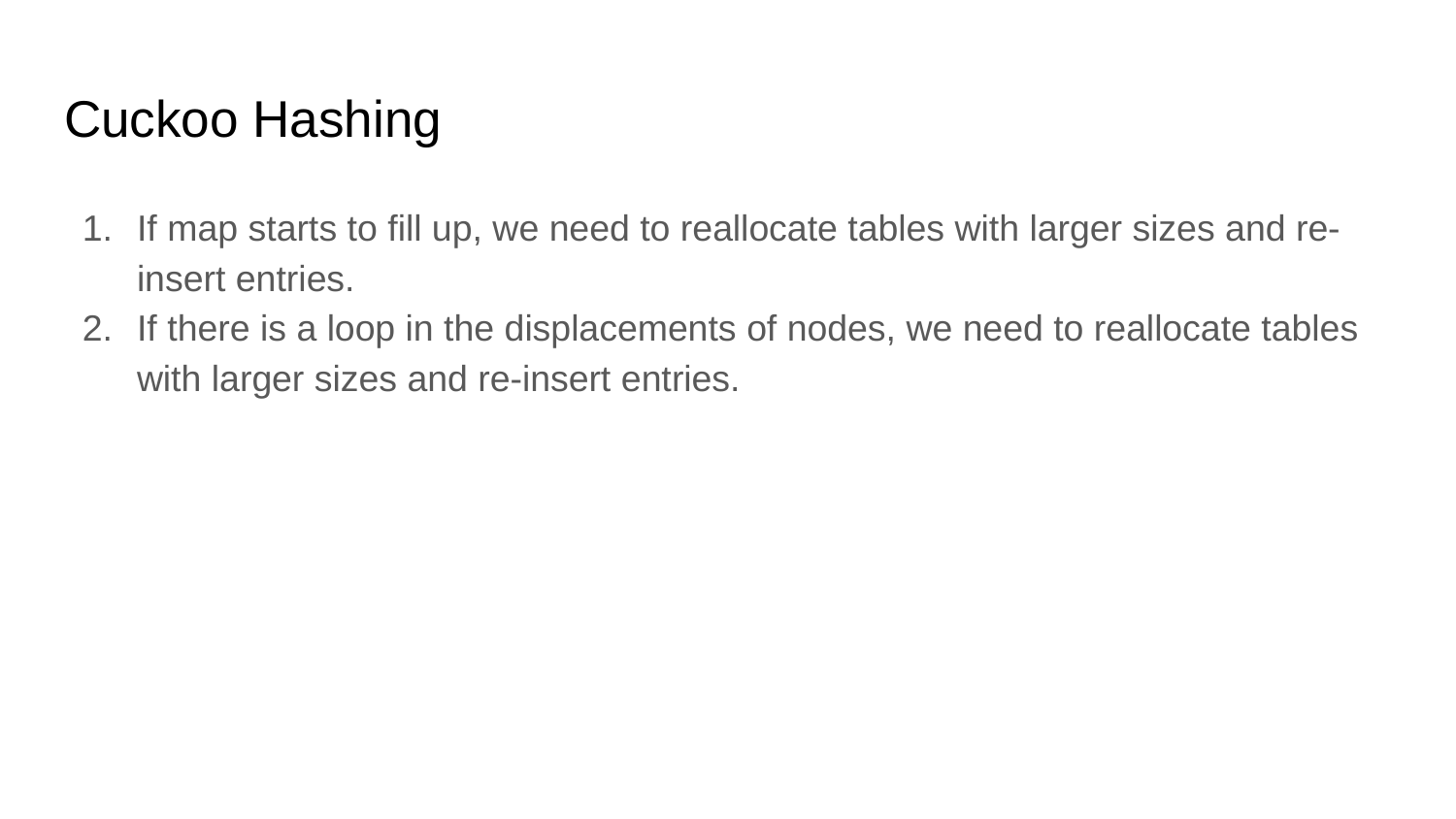

# Cuckoo Hashing

If map starts to fill up, we need to reallocate tables with larger sizes and re-insert entries.
If there is a loop in the displacements of nodes, we need to reallocate tables with larger sizes and re-insert entries.